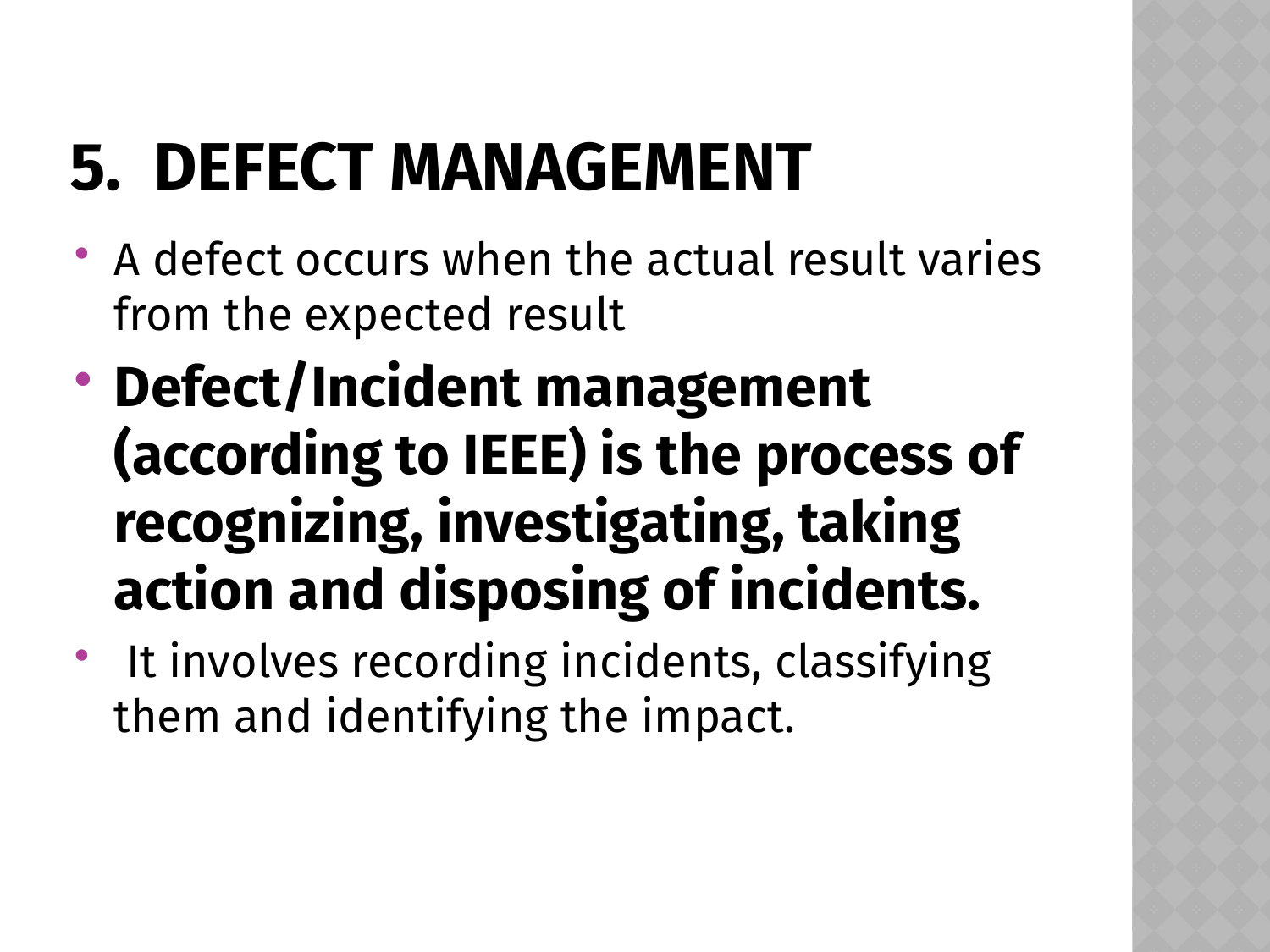

# 5.  Defect management
A defect occurs when the actual result varies from the expected result
Defect/Incident management (according to IEEE) is the process of recognizing, investigating, taking action and disposing of incidents.
 It involves recording incidents, classifying them and identifying the impact.